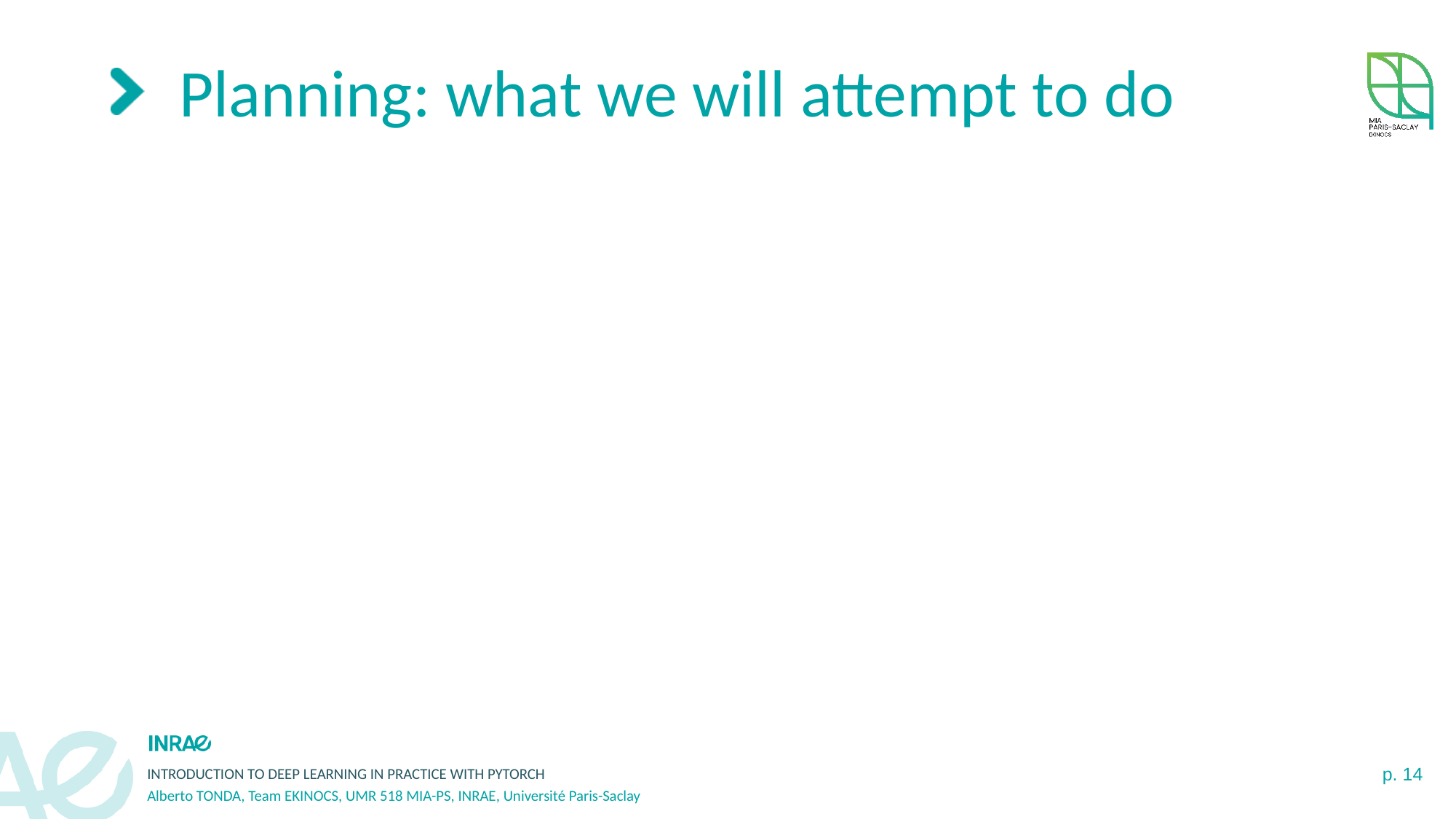

# Planning: what we will attempt to do